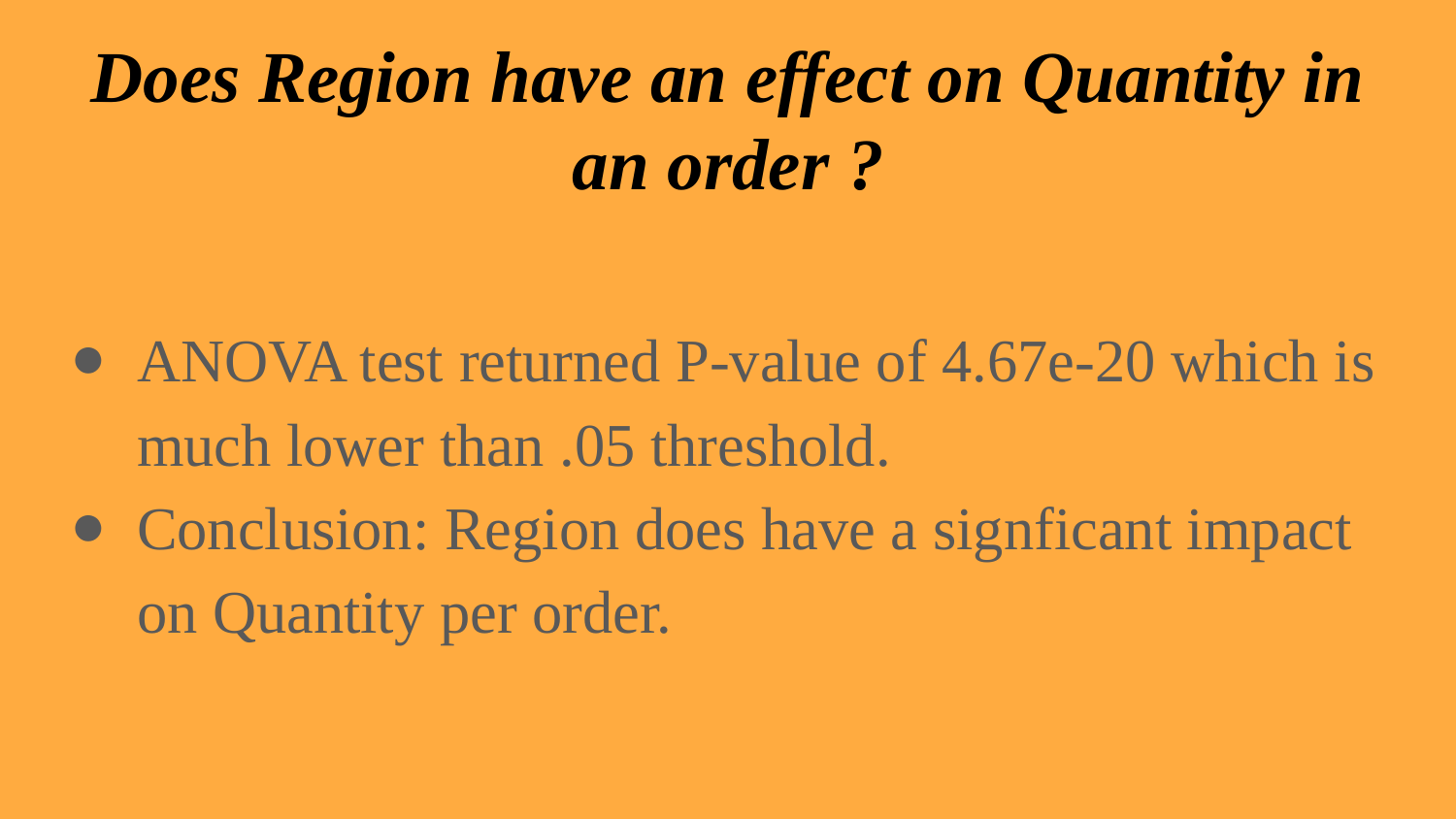

# Does Region have an effect on Quantity in an order ?

ANOVA test returned P-value of 4.67e-20 which is much lower than .05 threshold.
Conclusion: Region does have a signficant impact on Quantity per order.